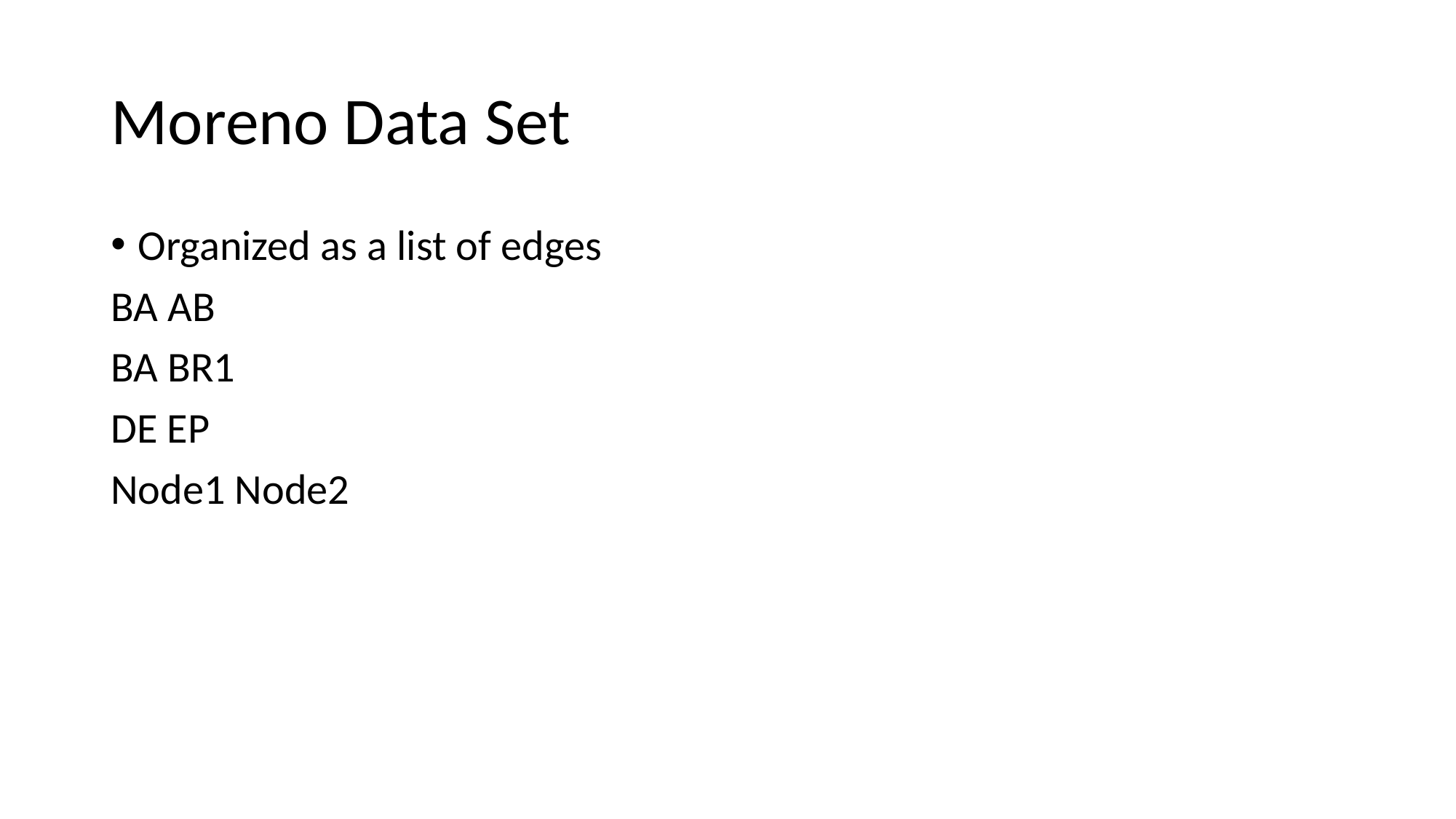

# Moreno Data Set
Organized as a list of edges
BA AB
BA BR1
DE EP
Node1 Node2